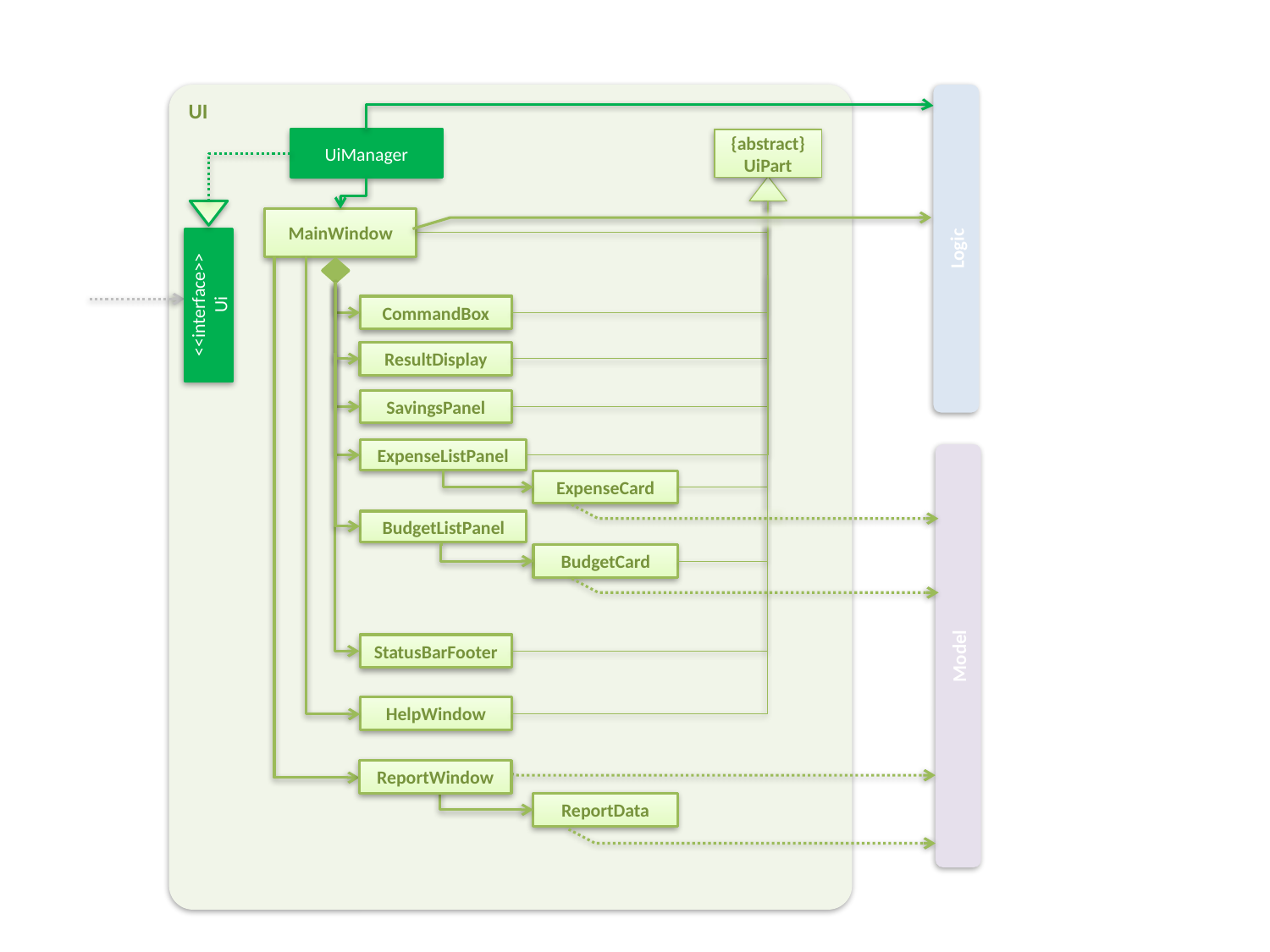

UI
UiManager
{abstract}
UiPart

MainWindow

Logic

<<interface>>
Ui
CommandBox
ResultDisplay
SavingsPanel
ExpenseListPanel
ExpenseCard

BudgetListPanel
BudgetCard

Model
StatusBarFooter
HelpWindow
ReportWindow

ReportData